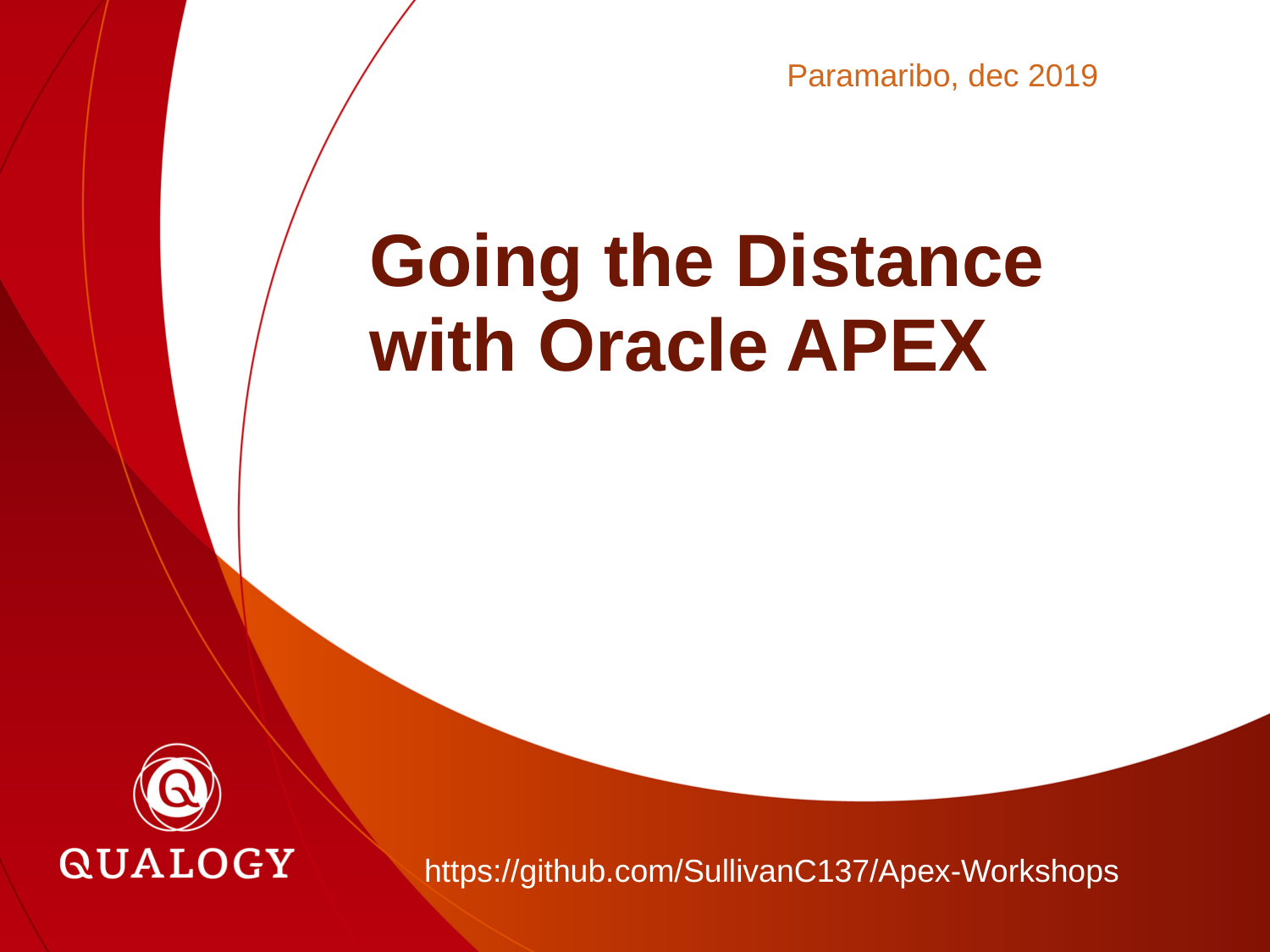

Paramaribo, dec 2019
# Going the Distance with Oracle APEX
https://github.com/SullivanC137/Apex-Workshops